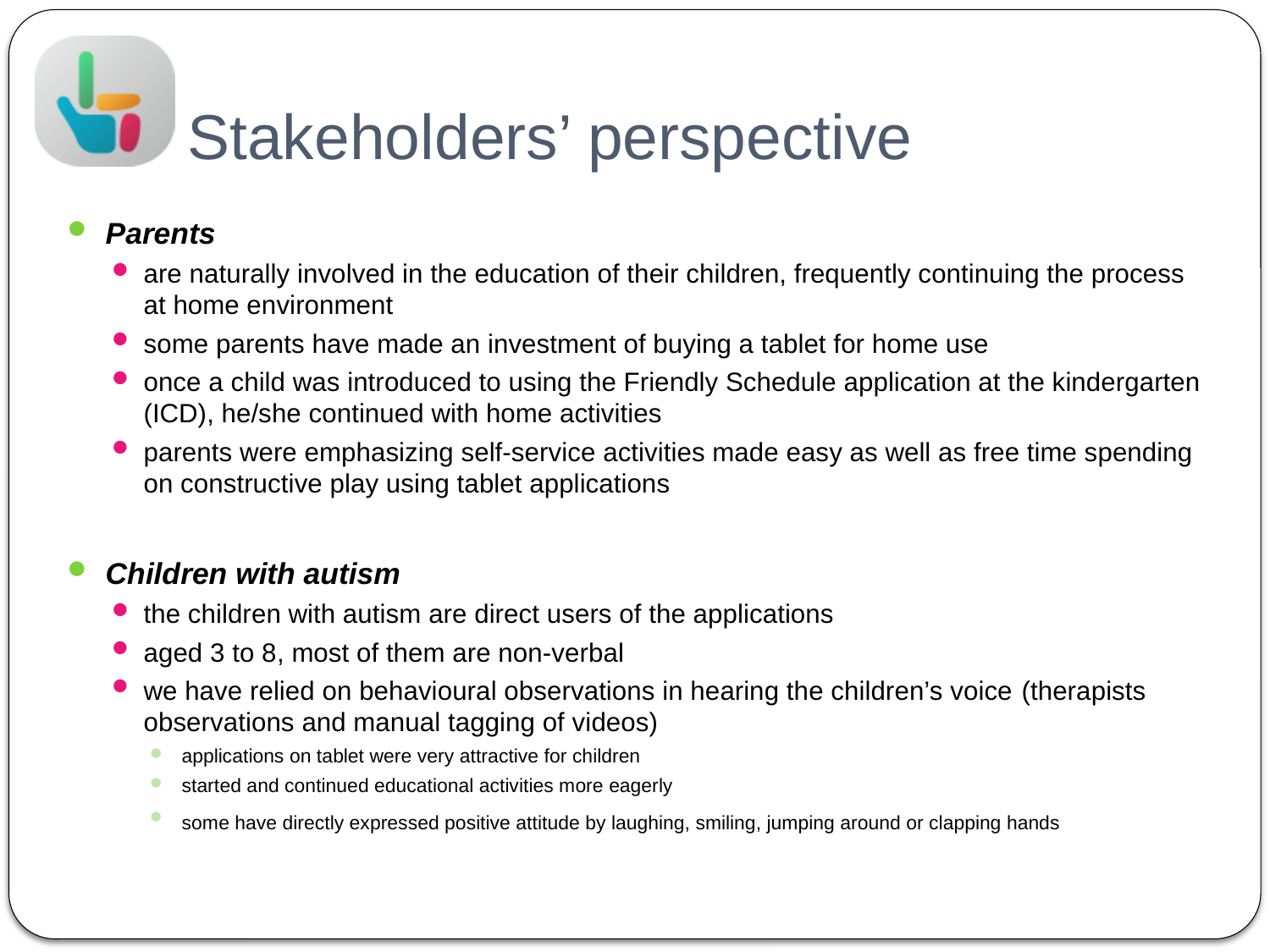

# Stakeholders’ perspective
Parents
are naturally involved in the education of their children, frequently continuing the process at home environment
some parents have made an investment of buying a tablet for home use
once a child was introduced to using the Friendly Schedule application at the kindergarten (ICD), he/she continued with home activities
parents were emphasizing self-service activities made easy as well as free time spending on constructive play using tablet applications

Children with autism
the children with autism are direct users of the applications
aged 3 to 8, most of them are non-verbal
we have relied on behavioural observations in hearing the children’s voice (therapists observations and manual tagging of videos)
applications on tablet were very attractive for children
started and continued educational activities more eagerly
some have directly expressed positive attitude by laughing, smiling, jumping around or clapping hands